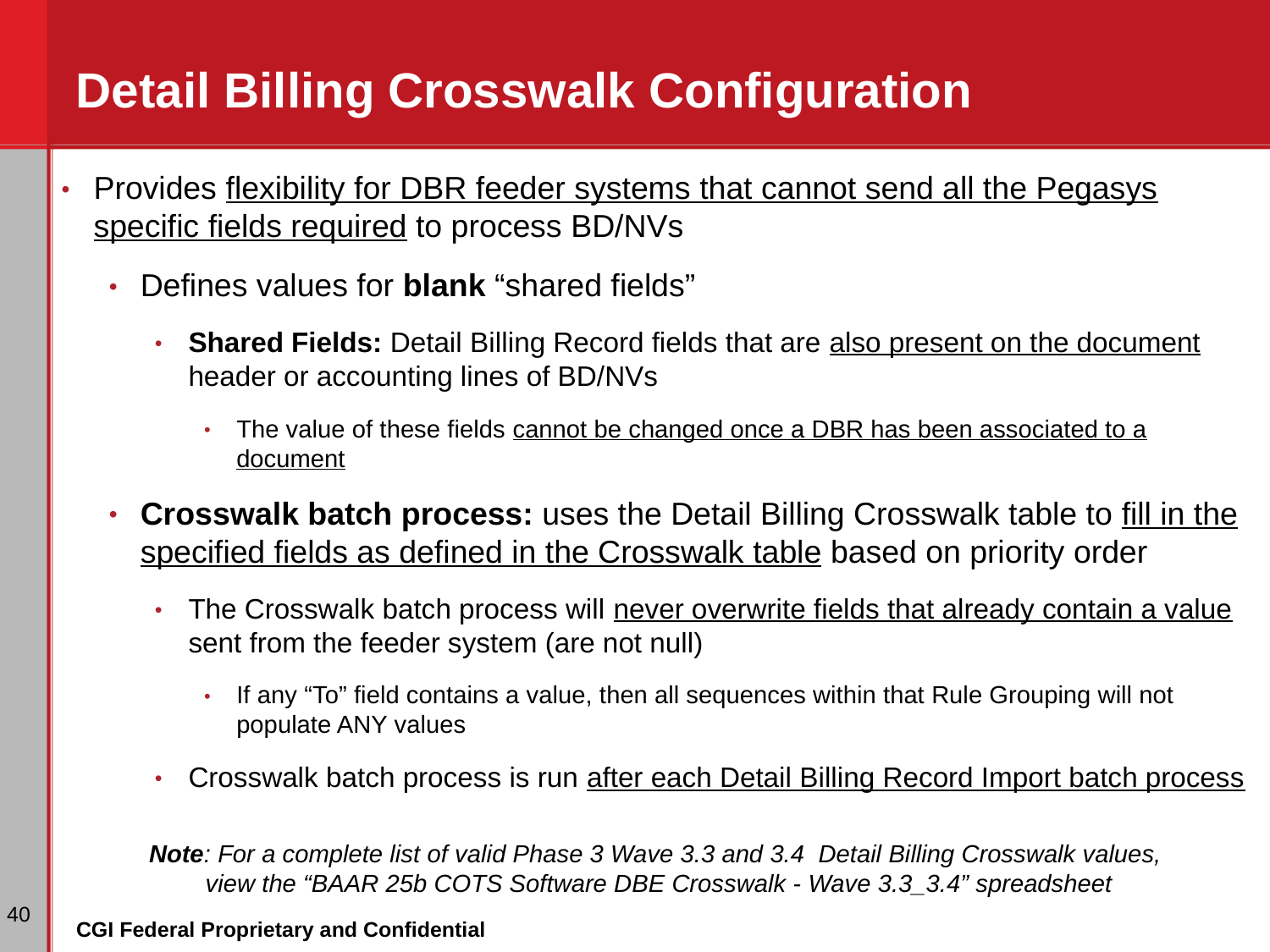

# Detail Billing Crosswalk Configuration
Provides flexibility for DBR feeder systems that cannot send all the Pegasys specific fields required to process BD/NVs
Defines values for blank “shared fields”
Shared Fields: Detail Billing Record fields that are also present on the document header or accounting lines of BD/NVs
The value of these fields cannot be changed once a DBR has been associated to a document
Crosswalk batch process: uses the Detail Billing Crosswalk table to fill in the specified fields as defined in the Crosswalk table based on priority order
The Crosswalk batch process will never overwrite fields that already contain a value sent from the feeder system (are not null)
If any “To” field contains a value, then all sequences within that Rule Grouping will not populate ANY values
Crosswalk batch process is run after each Detail Billing Record Import batch process

Note: For a complete list of valid Phase 3 Wave 3.3 and 3.4  Detail Billing Crosswalk values,
view the “BAAR 25b COTS Software DBE Crosswalk - Wave 3.3_3.4” spreadsheet

40
CGI Federal Proprietary and Confidential